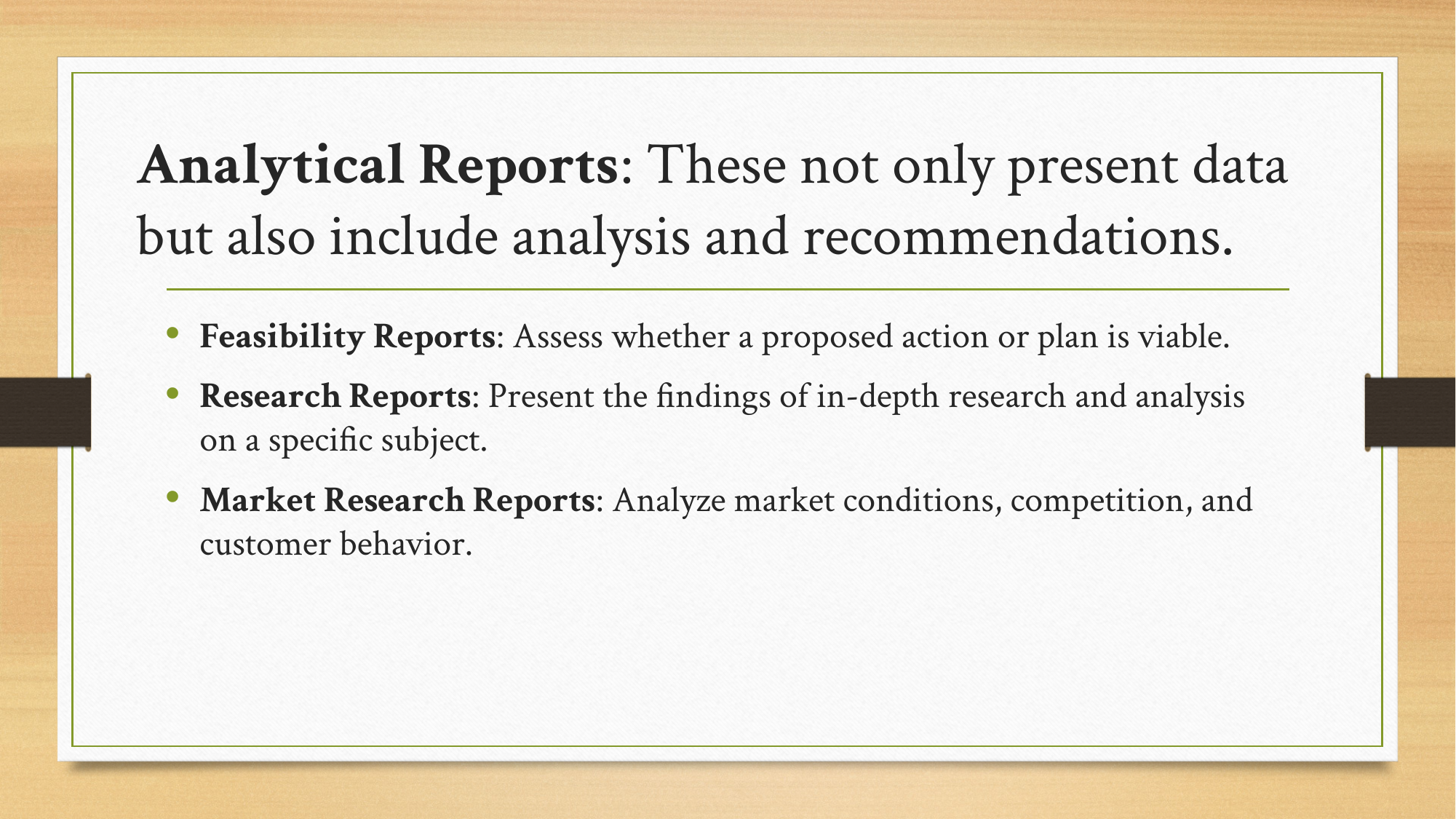

# Analytical Reports: These not only present data but also include analysis and recommendations.
Feasibility Reports: Assess whether a proposed action or plan is viable.
Research Reports: Present the findings of in-depth research and analysis on a specific subject.
Market Research Reports: Analyze market conditions, competition, and customer behavior.